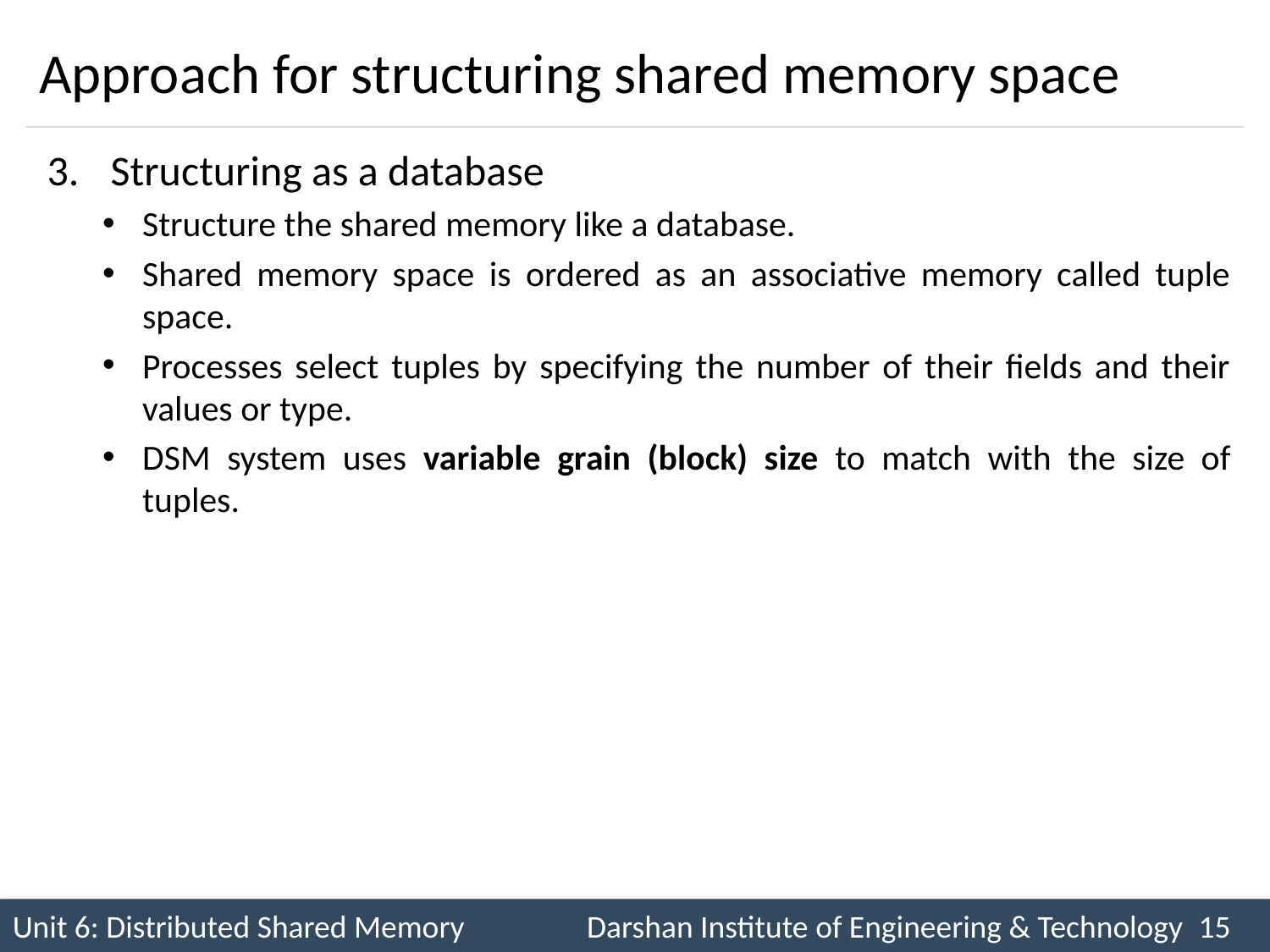

# Approach for structuring shared memory space
Structuring as a database
Structure the shared memory like a database.
Shared memory space is ordered as an associative memory called tuple space.
Processes select tuples by specifying the number of their fields and their values or type.
DSM system uses variable grain (block) size to match with the size of tuples.